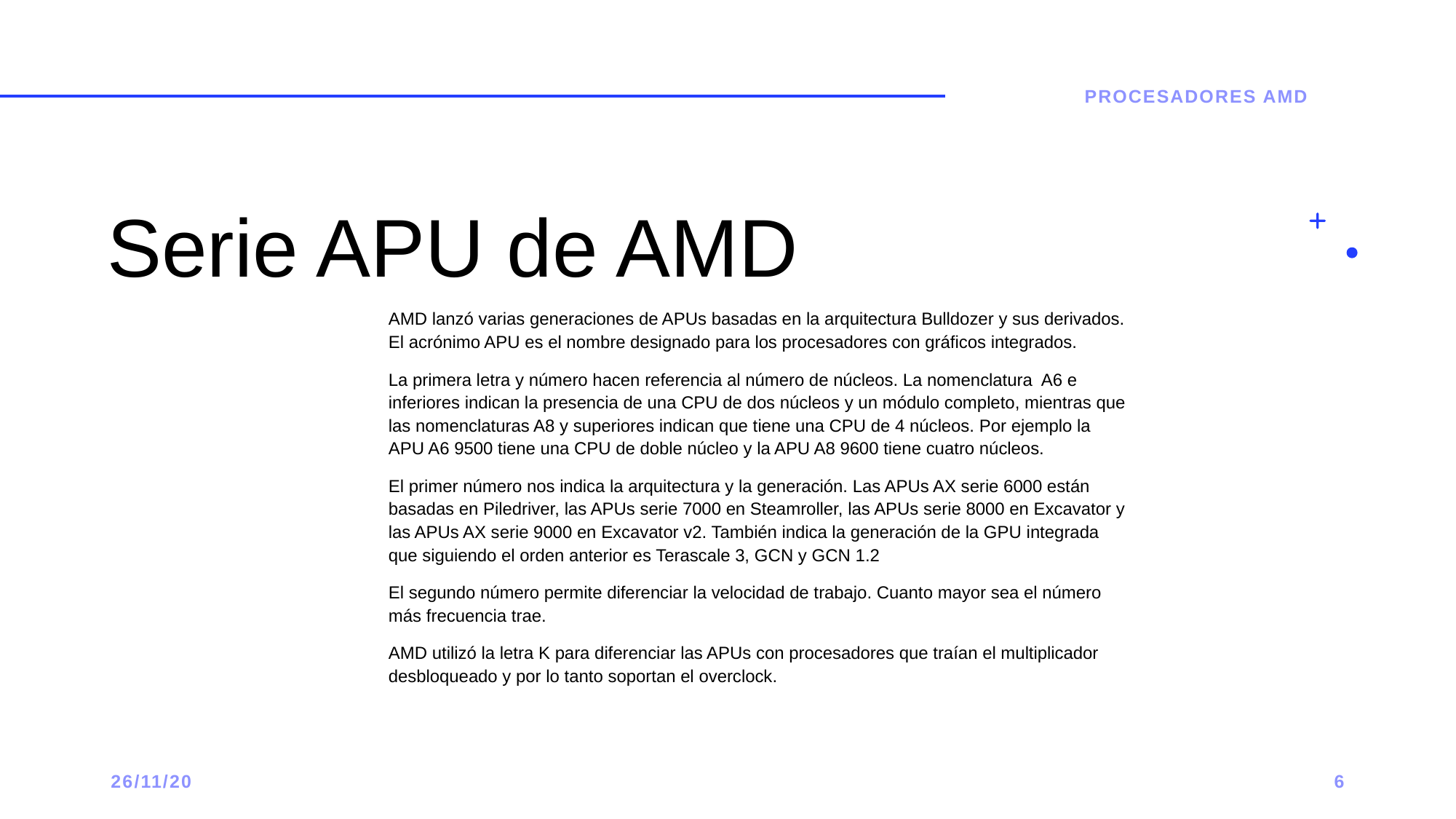

PROCESADORES AMD
# Serie APU de AMD
AMD lanzó varias generaciones de APUs basadas en la arquitectura Bulldozer y sus derivados. El acrónimo APU es el nombre designado para los procesadores con gráficos integrados.
La primera letra y número hacen referencia al número de núcleos. La nomenclatura  A6 e inferiores indican la presencia de una CPU de dos núcleos y un módulo completo, mientras que las nomenclaturas A8 y superiores indican que tiene una CPU de 4 núcleos. Por ejemplo la APU A6 9500 tiene una CPU de doble núcleo y la APU A8 9600 tiene cuatro núcleos.
El primer número nos indica la arquitectura y la generación. Las APUs AX serie 6000 están basadas en Piledriver, las APUs serie 7000 en Steamroller, las APUs serie 8000 en Excavator y las APUs AX serie 9000 en Excavator v2. También indica la generación de la GPU integrada que siguiendo el orden anterior es Terascale 3, GCN y GCN 1.2
El segundo número permite diferenciar la velocidad de trabajo. Cuanto mayor sea el número más frecuencia trae.
AMD utilizó la letra K para diferenciar las APUs con procesadores que traían el multiplicador desbloqueado y por lo tanto soportan el overclock.
26/11/20
6